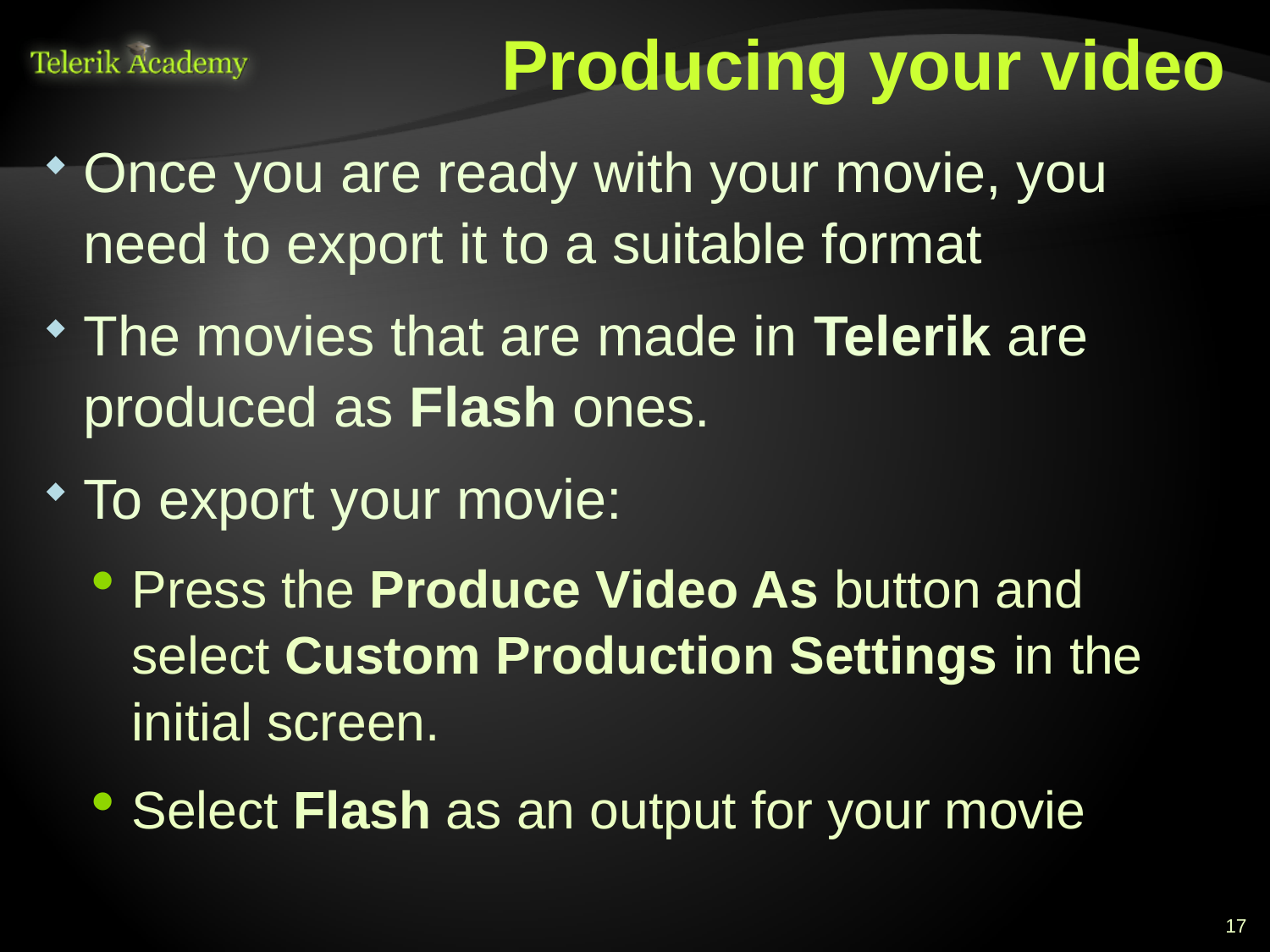

# Producing your video
Once you are ready with your movie, you need to export it to a suitable format
The movies that are made in Telerik are produced as Flash ones.
To export your movie:
Press the Produce Video As button and select Custom Production Settings in the initial screen.
Select Flash as an output for your movie

17